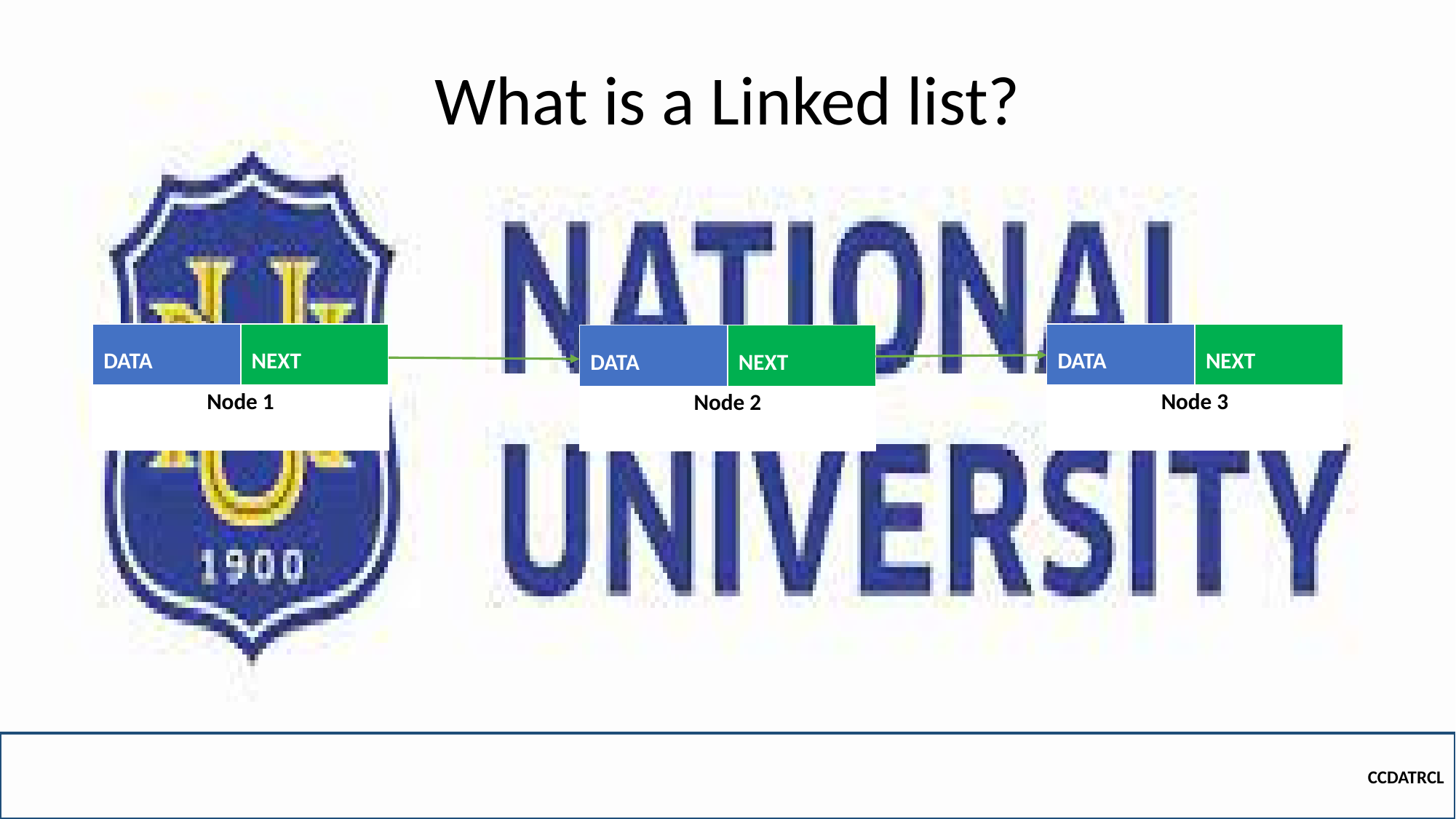

# What is a Linked list?
| DATA | NEXT |
| --- | --- |
| Node 1 |  |
| DATA | NEXT |
| --- | --- |
| Node 3 |  |
| DATA | NEXT |
| --- | --- |
| Node 2 |  |
CCDATRCL